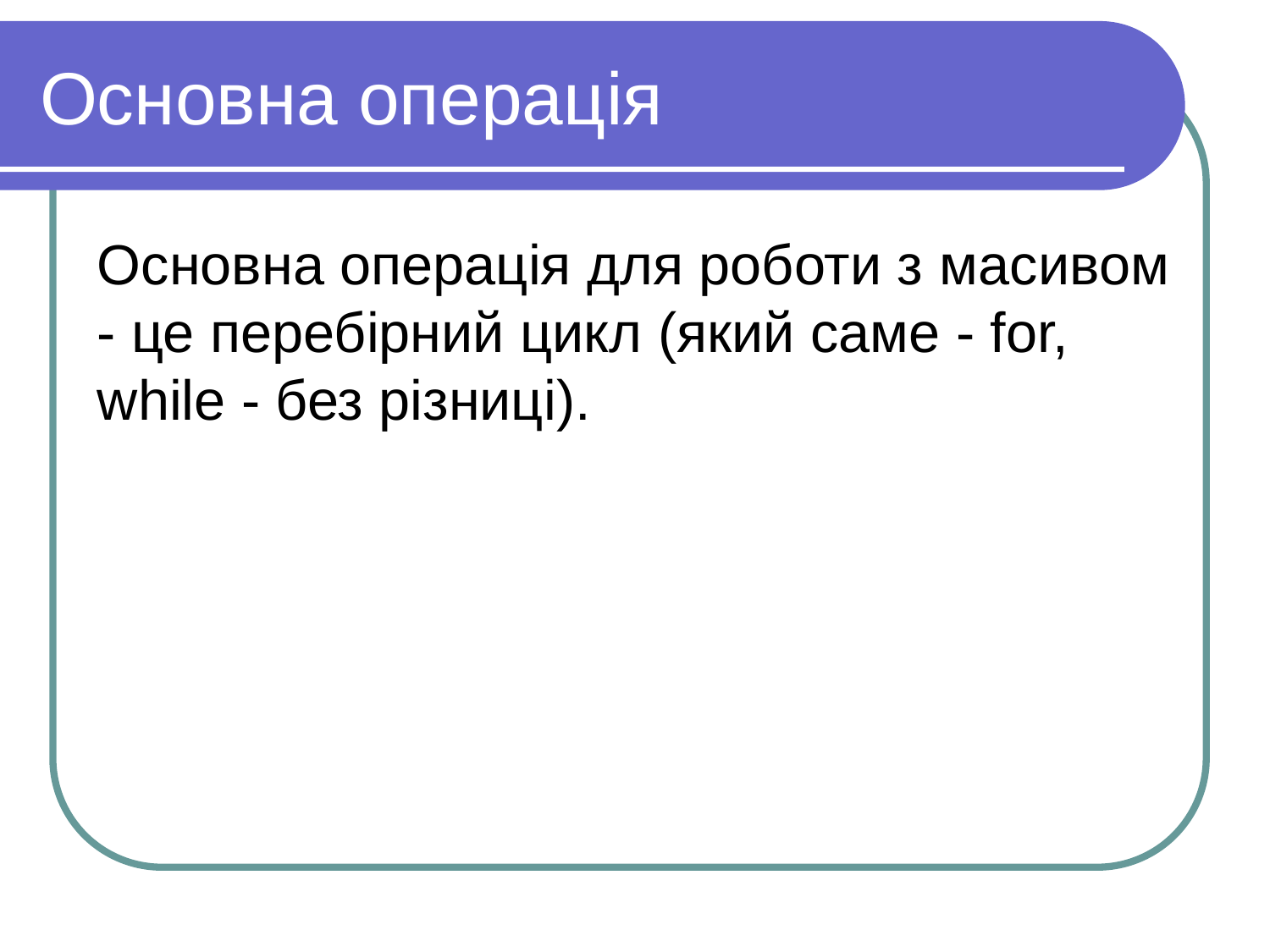

Основна операція
Основна операція для роботи з масивом - це перебірний цикл (який саме - for, while - без різниці).